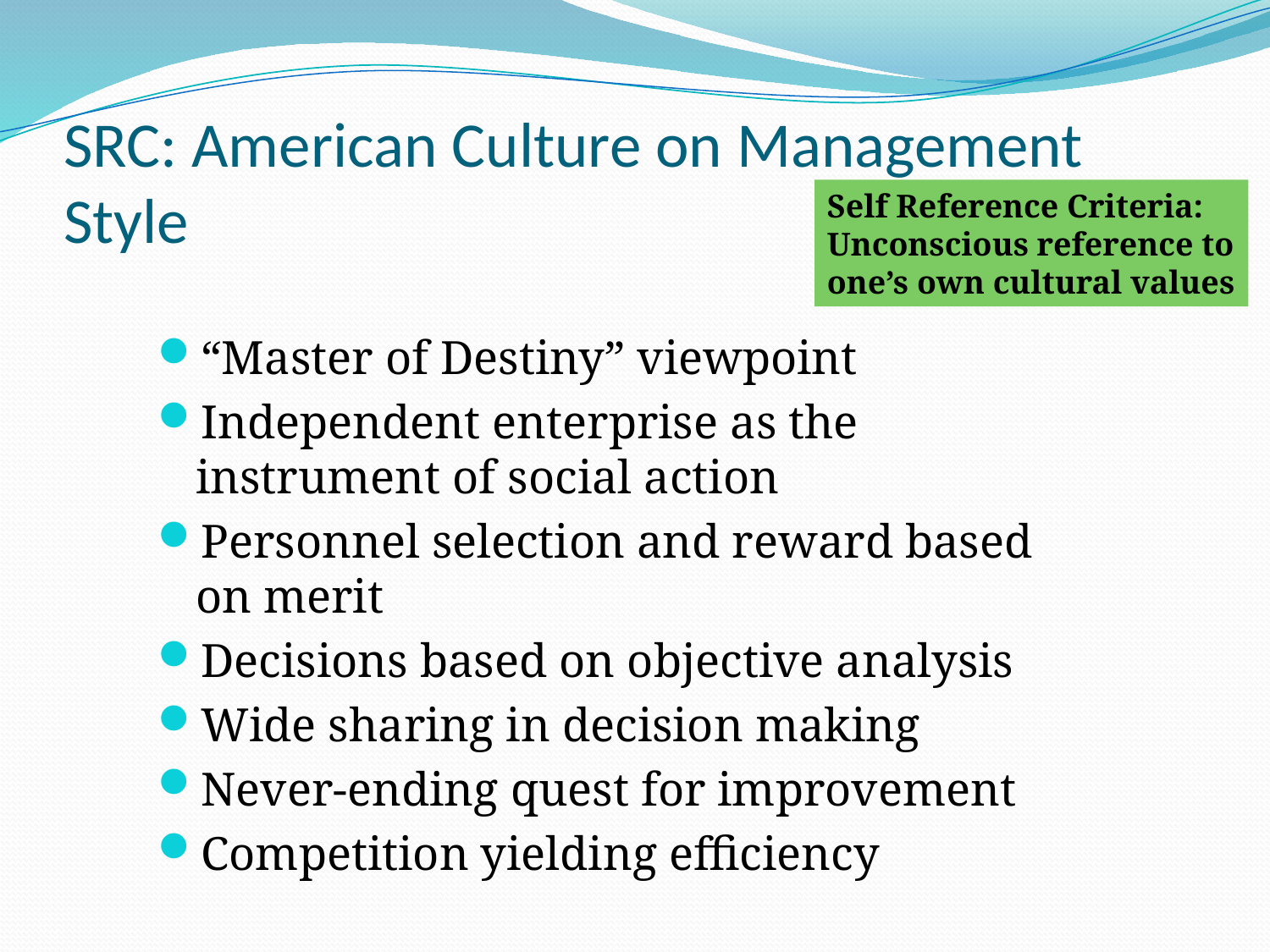

# SRC: American Culture on Management Style
Self Reference Criteria: Unconscious reference to one’s own cultural values
“Master of Destiny” viewpoint
Independent enterprise as the instrument of social action
Personnel selection and reward based on merit
Decisions based on objective analysis
Wide sharing in decision making
Never-ending quest for improvement
Competition yielding efficiency